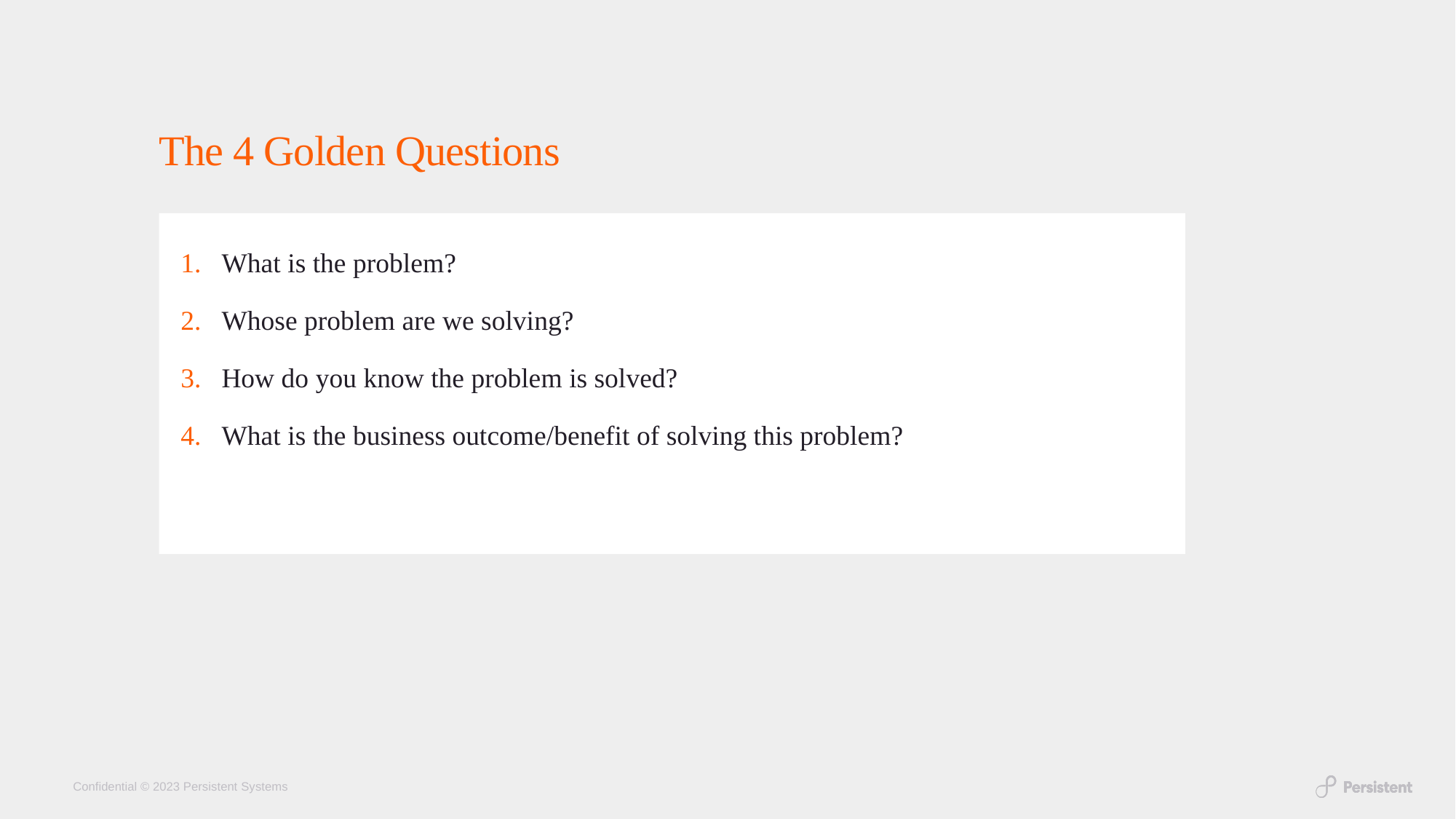

# The 4 Golden Questions
What is the problem?
Whose problem are we solving?
How do you know the problem is solved?
What is the business outcome/benefit of solving this problem?